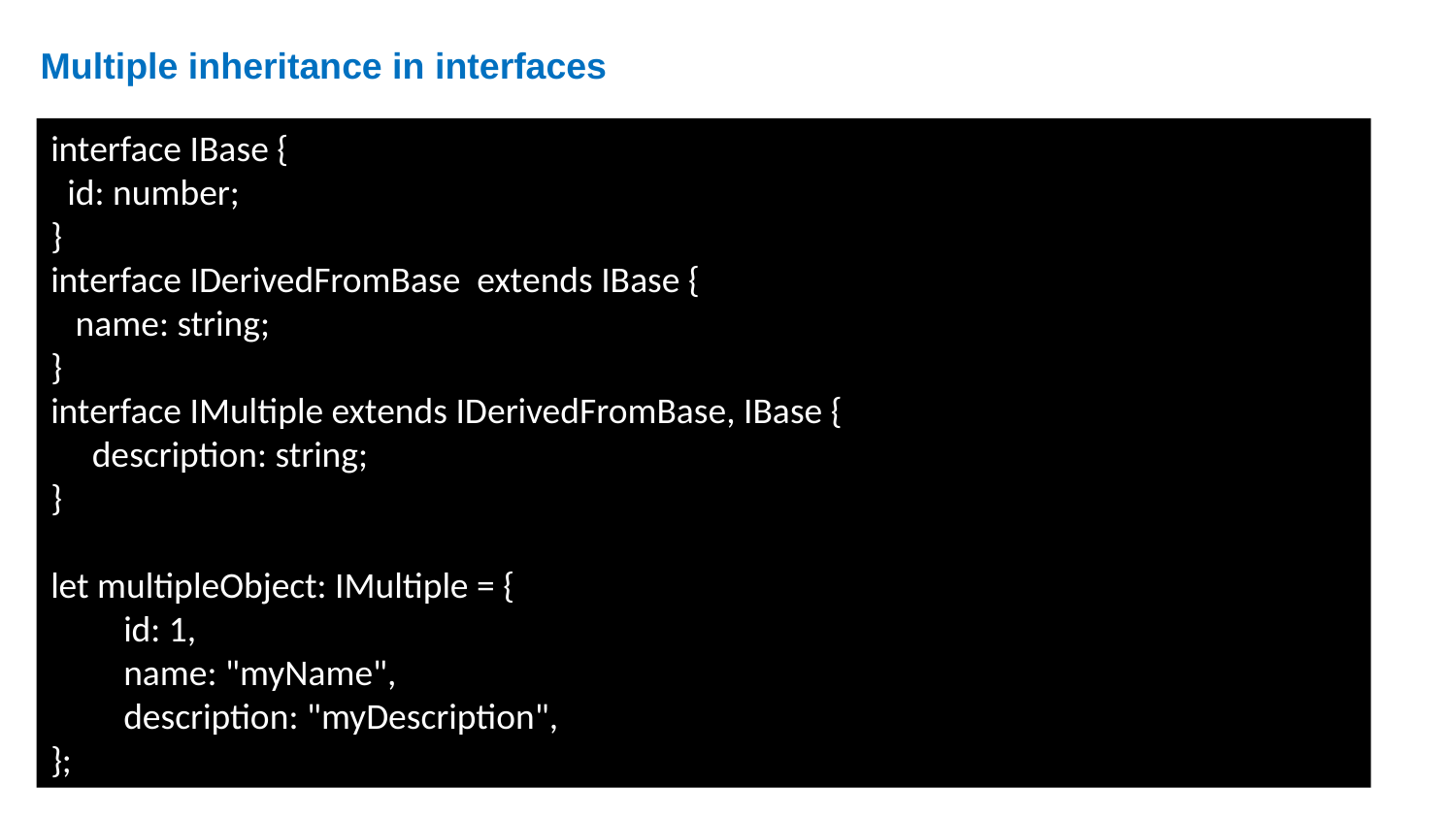

Multiple inheritance in interfaces
interface IBase {
  id: number;
}
interface IDerivedFromBase  extends IBase {
   name: string;
}
interface IMultiple extends IDerivedFromBase, IBase {
     description: string;
}

let multipleObject: IMultiple = {
id: 1,
name: "myName",
description: "myDescription",
};